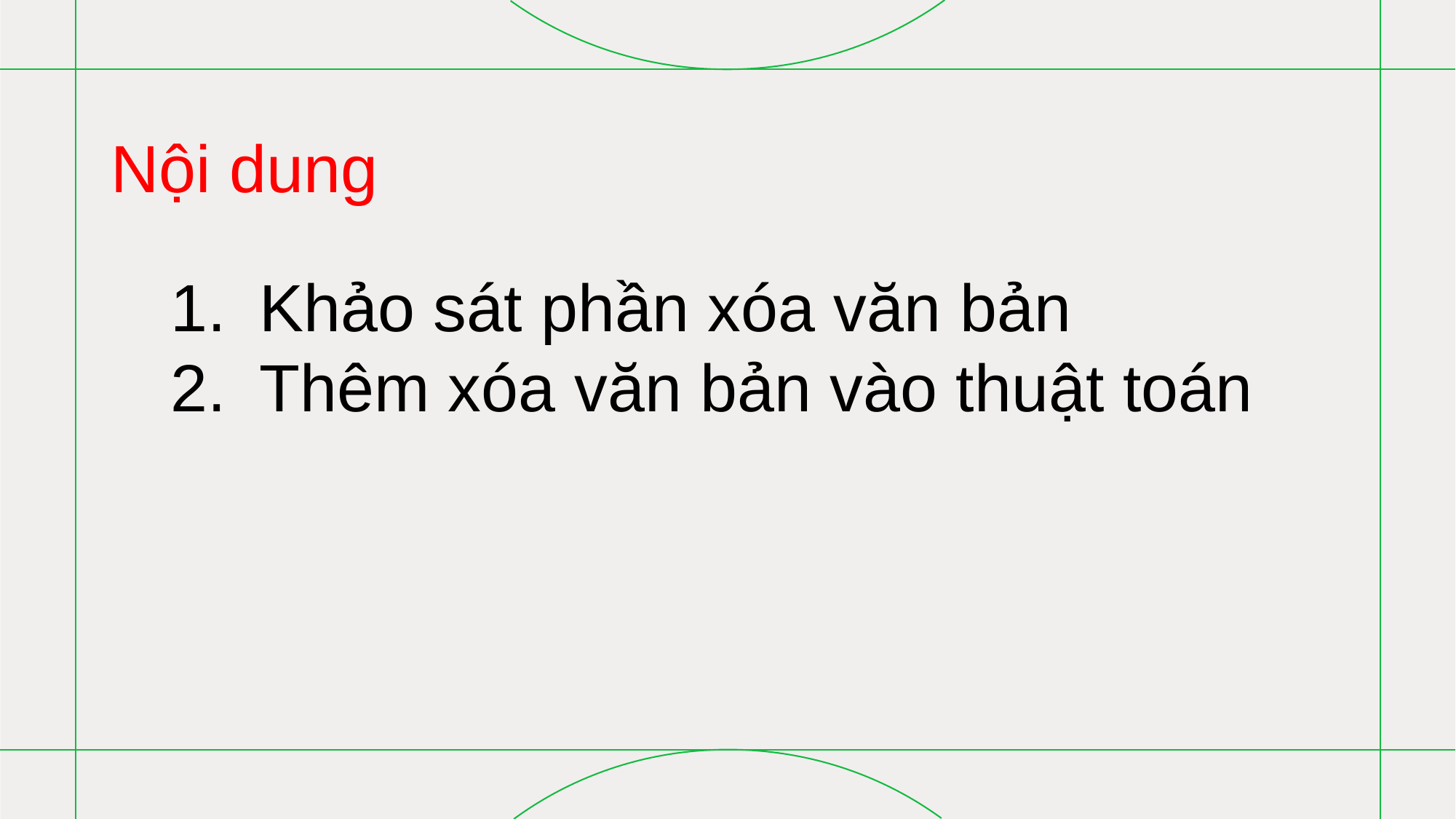

# Nội dung
Khảo sát phần xóa văn bản
Thêm xóa văn bản vào thuật toán